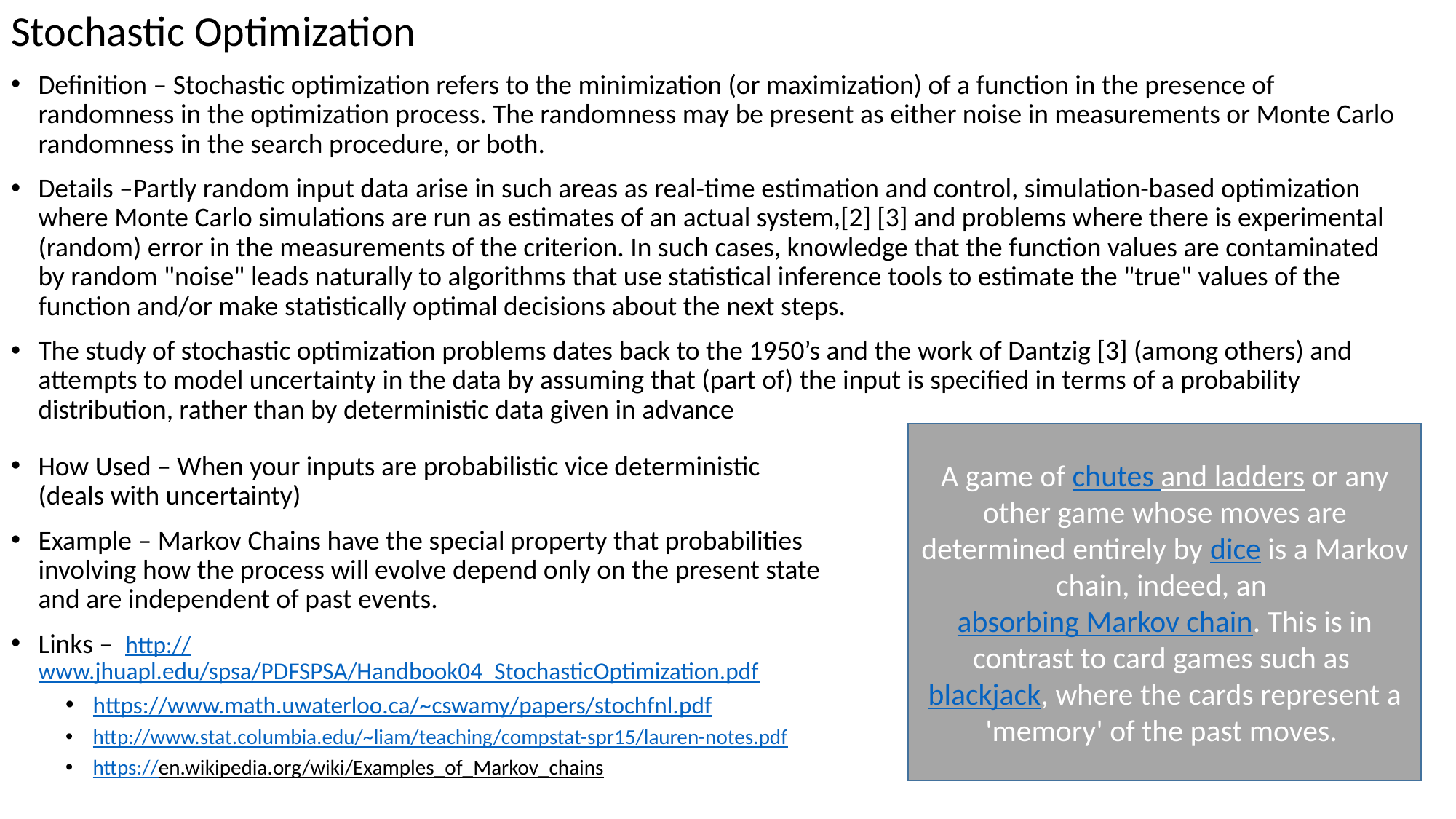

# Stochastic Optimization
Definition – Stochastic optimization refers to the minimization (or maximization) of a function in the presence of randomness in the optimization process. The randomness may be present as either noise in measurements or Monte Carlo randomness in the search procedure, or both.
Details –Partly random input data arise in such areas as real-time estimation and control, simulation-based optimization where Monte Carlo simulations are run as estimates of an actual system,[2] [3] and problems where there is experimental (random) error in the measurements of the criterion. In such cases, knowledge that the function values are contaminated by random "noise" leads naturally to algorithms that use statistical inference tools to estimate the "true" values of the function and/or make statistically optimal decisions about the next steps.
The study of stochastic optimization problems dates back to the 1950’s and the work of Dantzig [3] (among others) and attempts to model uncertainty in the data by assuming that (part of) the input is specified in terms of a probability distribution, rather than by deterministic data given in advance
A game of chutes and ladders or any other game whose moves are determined entirely by dice is a Markov chain, indeed, an absorbing Markov chain. This is in contrast to card games such as blackjack, where the cards represent a 'memory' of the past moves.
How Used – When your inputs are probabilistic vice deterministic (deals with uncertainty)
Example – Markov Chains have the special property that probabilities involving how the process will evolve depend only on the present state and are independent of past events.
Links –  http://www.jhuapl.edu/spsa/PDFSPSA/Handbook04_StochasticOptimization.pdf
https://www.math.uwaterloo.ca/~cswamy/papers/stochfnl.pdf
http://www.stat.columbia.edu/~liam/teaching/compstat-spr15/lauren-notes.pdf
https://en.wikipedia.org/wiki/Examples_of_Markov_chains